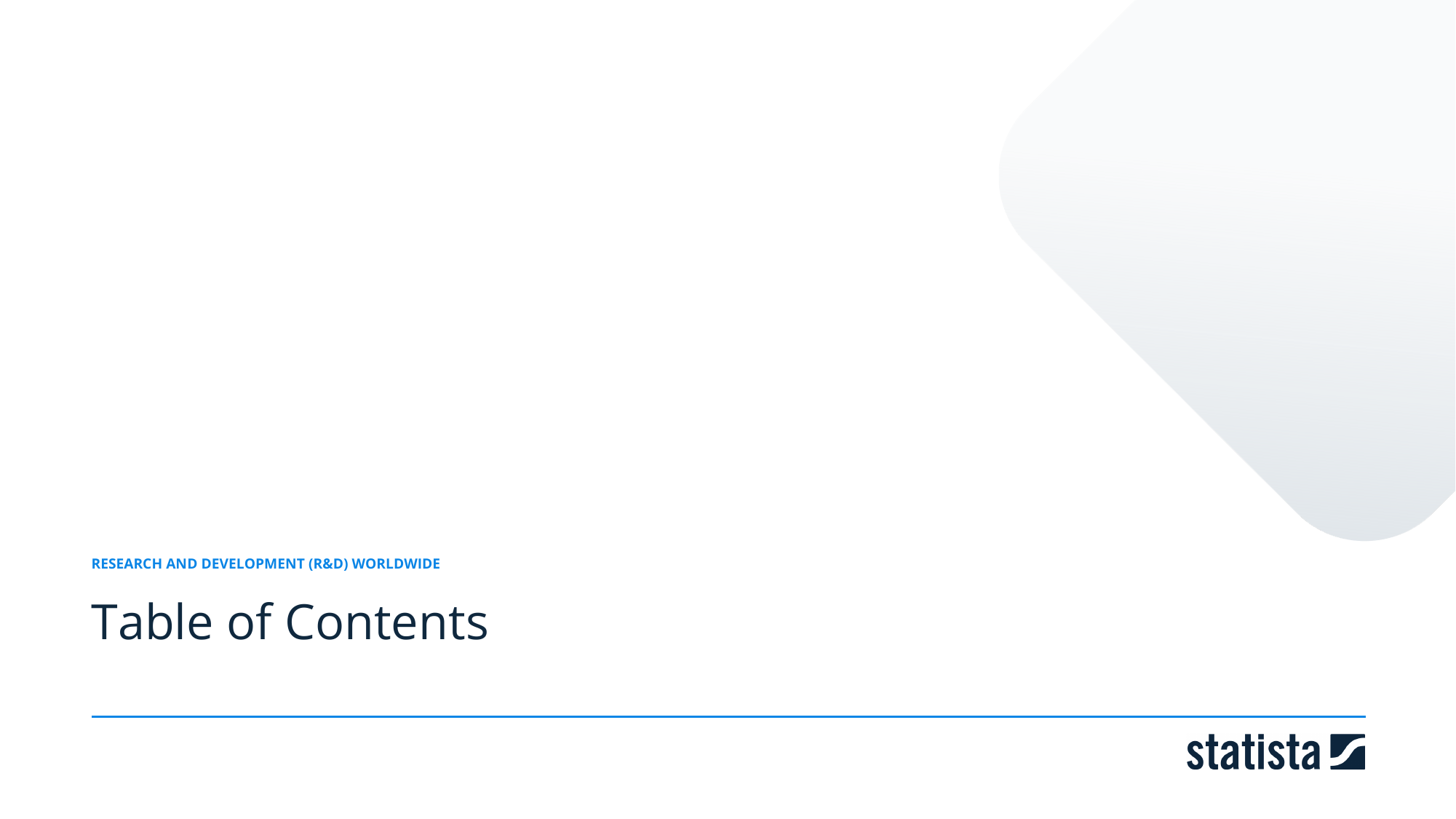

RESEARCH AND DEVELOPMENT (R&D) WORLDWIDE
Table of Contents